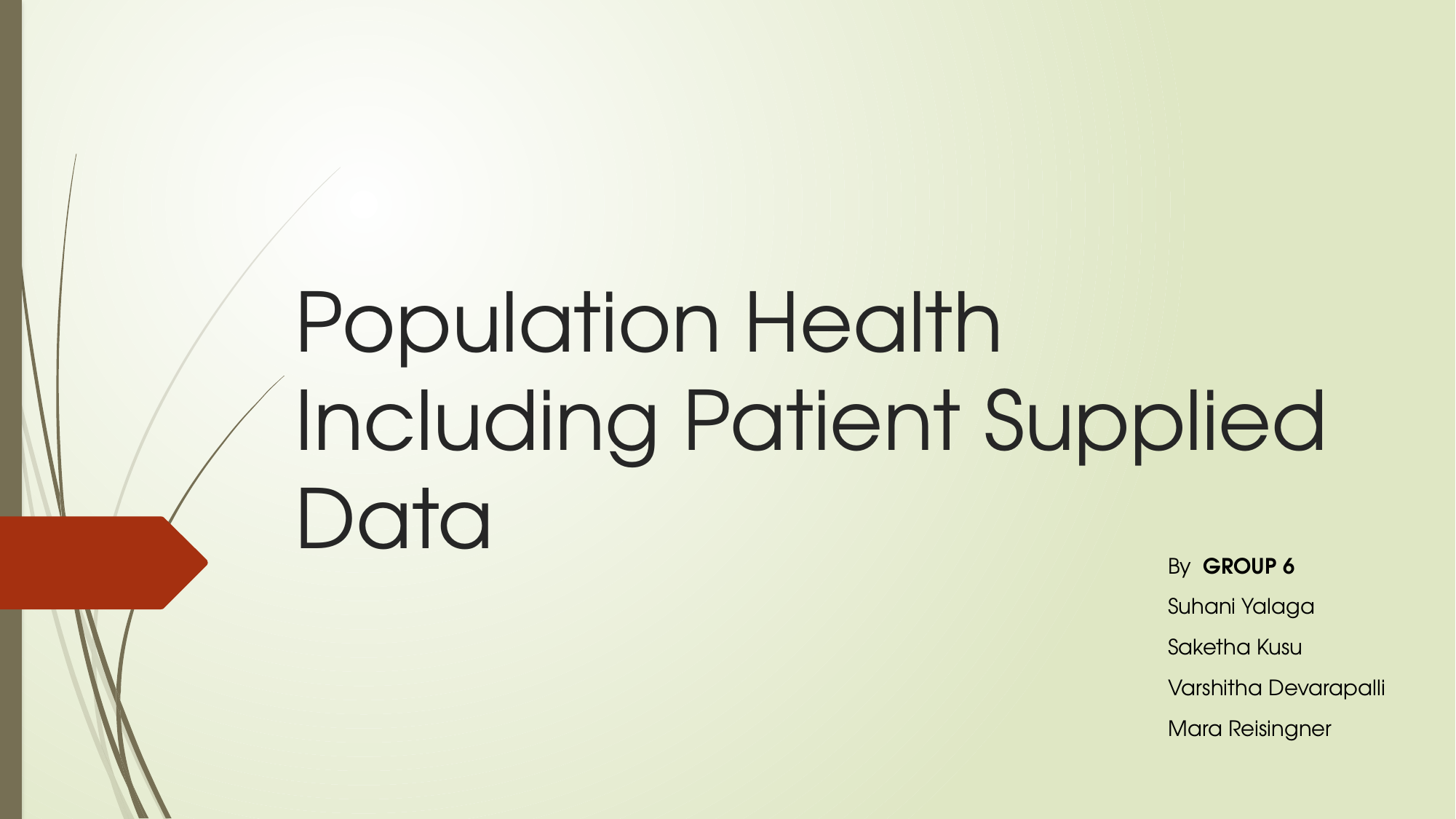

# Population Health Including Patient Supplied Data
By  GROUP 6
Suhani Yalaga
Saketha Kusu
Varshitha Devarapalli
Mara Reisingner